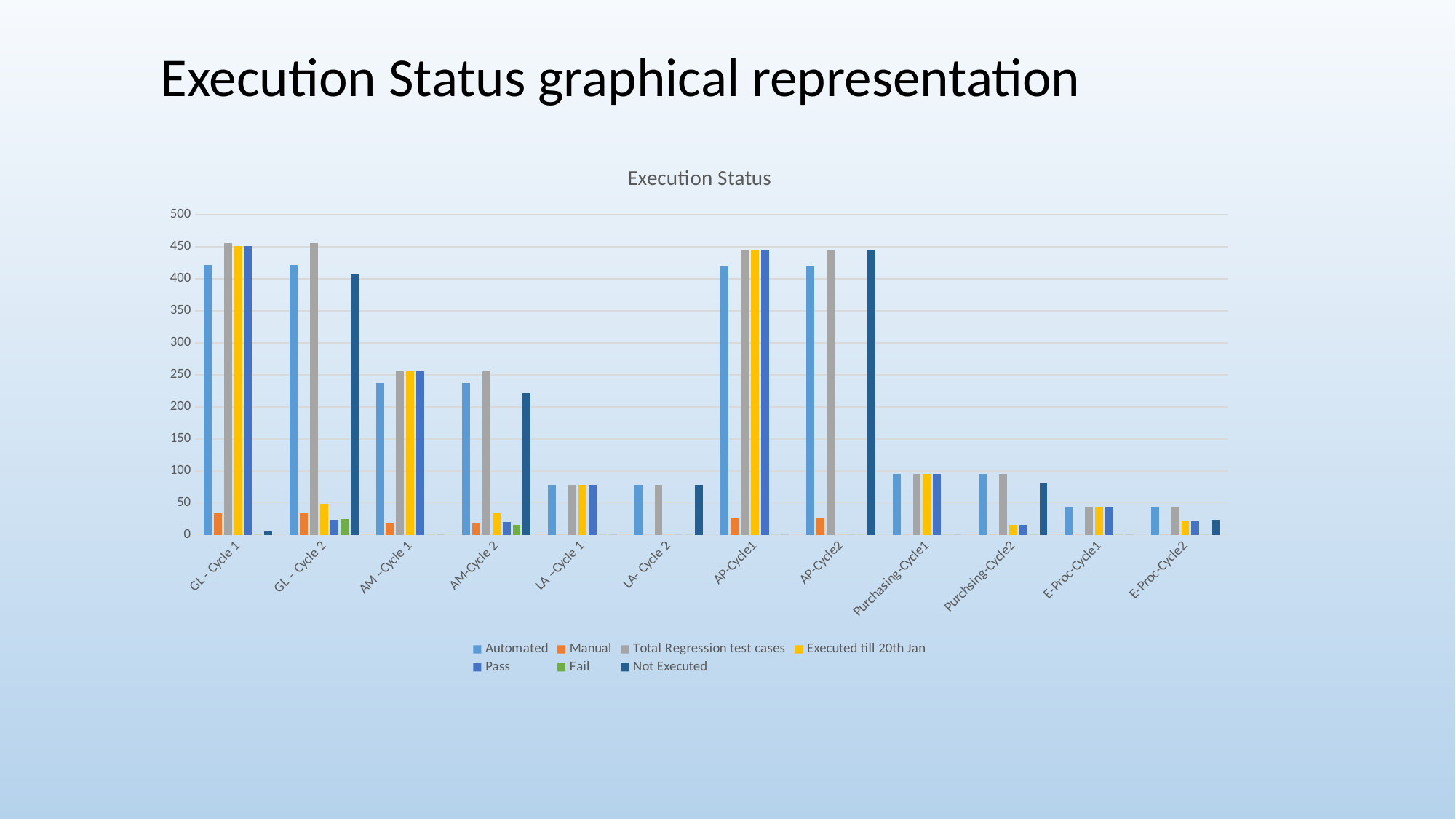

# Execution Status graphical representation

### Chart: Execution Status

| Category | Automated | Manual | Total Regression test cases | Executed till 20th Jan | Pass | Fail | Not Executed |
|---|---|---|---|---|---|---|---|
| GL - Cycle 1 | 422.0 | 34.0 | 456.0 | 451.0 | 451.0 | 0.0 | 5.0 |
| GL – Cycle 2 | 422.0 | 34.0 | 456.0 | 49.0 | 24.0 | 25.0 | 407.0 |
| AM –Cycle 1 | 238.0 | 18.0 | 256.0 | 256.0 | 256.0 | 0.0 | 0.0 |
| AM-Cycle 2 | 238.0 | 18.0 | 256.0 | 35.0 | 20.0 | 15.0 | 221.0 |
| LA –Cycle 1 | 78.0 | 0.0 | 78.0 | 78.0 | 78.0 | 0.0 | 0.0 |
| LA- Cycle 2 | 78.0 | 0.0 | 78.0 | 0.0 | 0.0 | 0.0 | 78.0 |
| AP-Cycle1 | 419.0 | 26.0 | 445.0 | 445.0 | 445.0 | 0.0 | 0.0 |
| AP-Cycle2 | 419.0 | 26.0 | 445.0 | 0.0 | 0.0 | 0.0 | 445.0 |
| Purchasing-Cycle1 | 95.0 | 0.0 | 95.0 | 95.0 | 95.0 | 0.0 | 0.0 |
| Purchsing-Cycle2 | 95.0 | 0.0 | 95.0 | 15.0 | 15.0 | 0.0 | 80.0 |
| E-Proc-Cycle1 | 44.0 | 0.0 | 44.0 | 44.0 | 44.0 | 0.0 | 0.0 |
| E-Proc-Cycle2 | 44.0 | 0.0 | 44.0 | 21.0 | 21.0 | 0.0 | 23.0 |